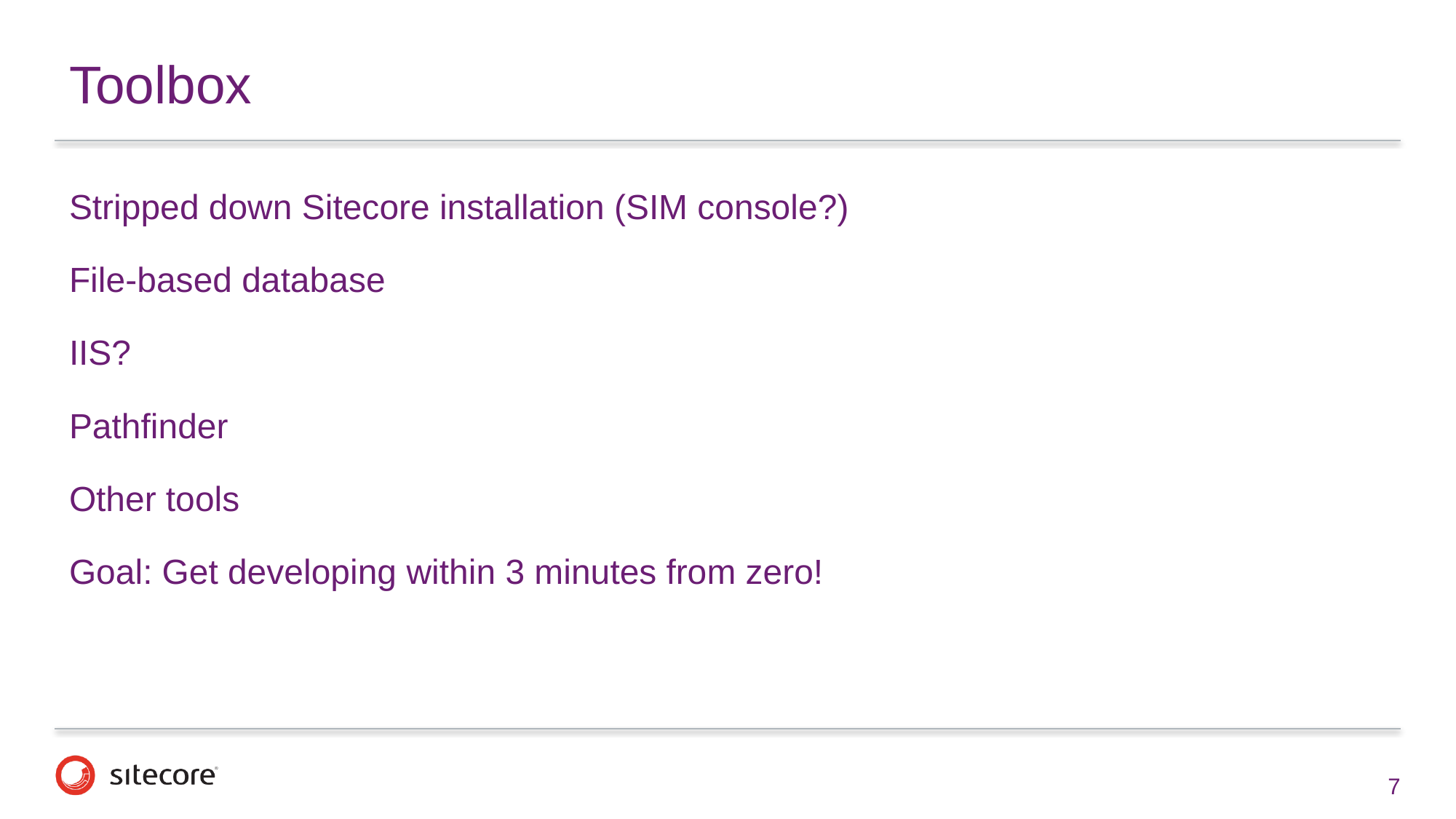

# Toolbox
Stripped down Sitecore installation (SIM console?)
File-based database
IIS?
Pathfinder
Other tools
Goal: Get developing within 3 minutes from zero!